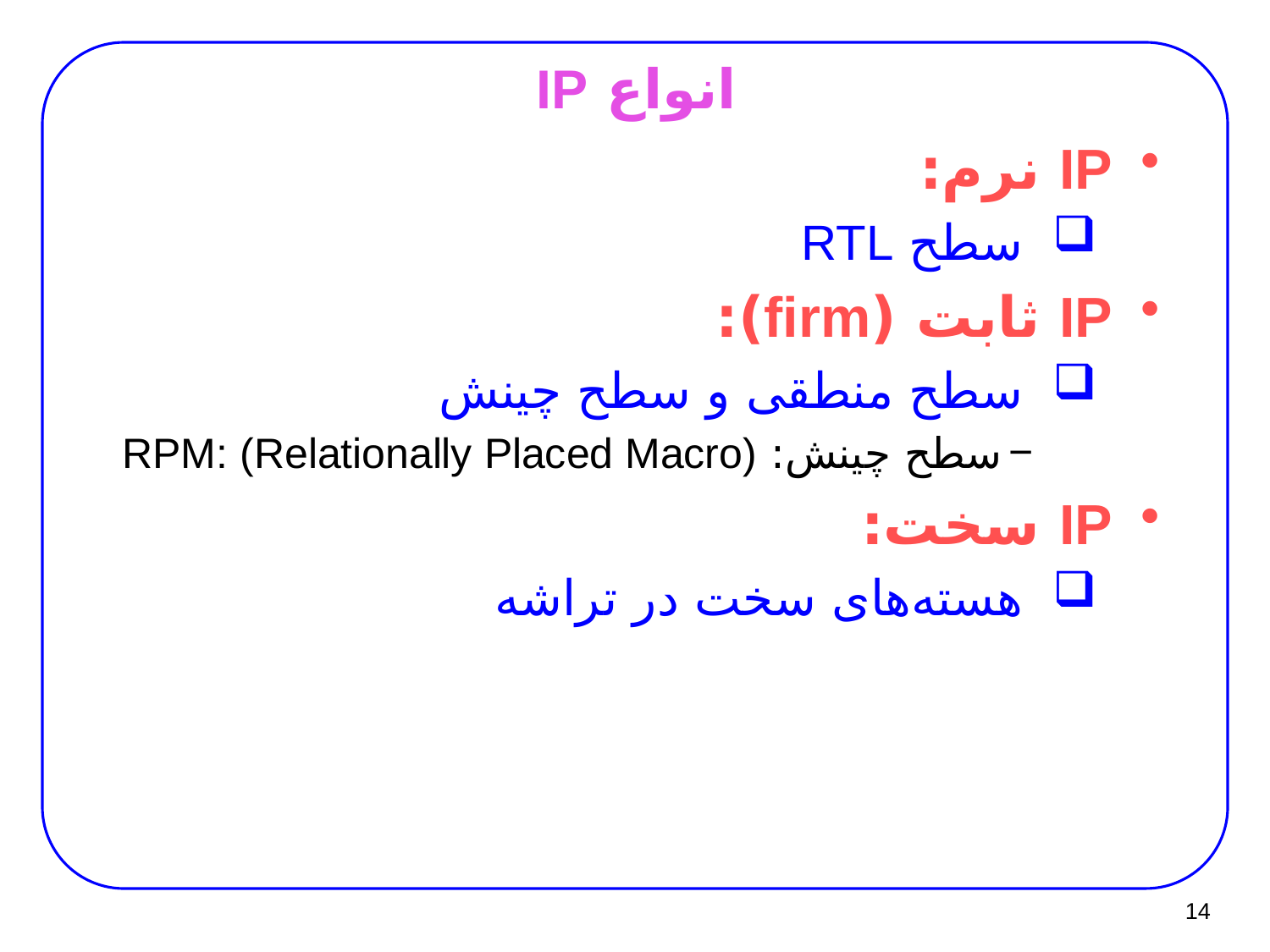

# انواع IP
IP نرم:
سطح RTL
IP ثابت (firm):
سطح منطقی و سطح چینش
سطح چینش: RPM: (Relationally Placed Macro)
IP سخت:
هسته‌های سخت در تراشه
14